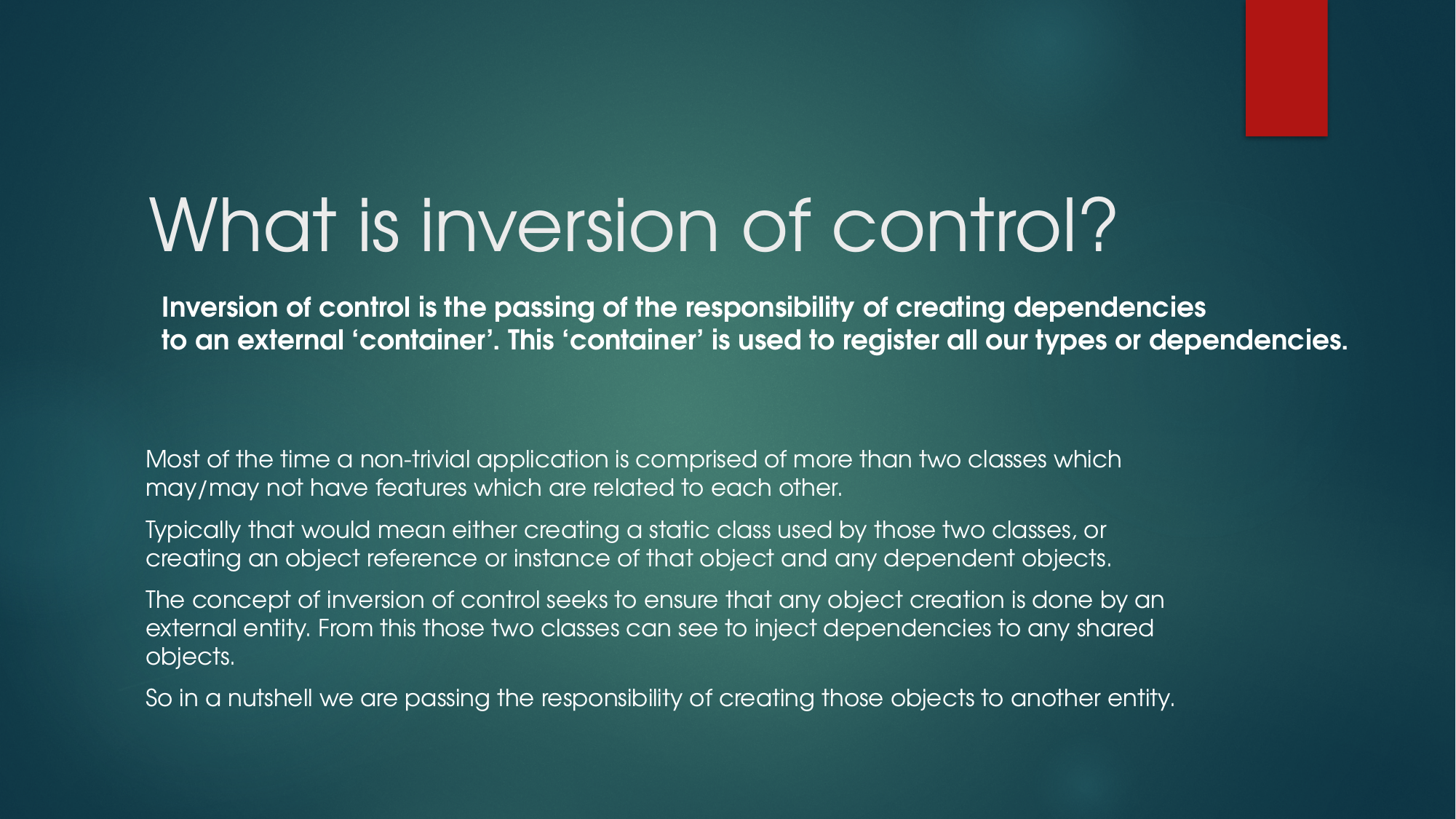

# What is inversion of control?
Inversion of control is the passing of the responsibility of creating dependencies
to an external ‘container’. This ‘container’ is used to register all our types or dependencies.
Most of the time a non-trivial application is comprised of more than two classes which may/may not have features which are related to each other.
Typically that would mean either creating a static class used by those two classes, or creating an object reference or instance of that object and any dependent objects.
The concept of inversion of control seeks to ensure that any object creation is done by an external entity. From this those two classes can see to inject dependencies to any shared objects.
So in a nutshell we are passing the responsibility of creating those objects to another entity.